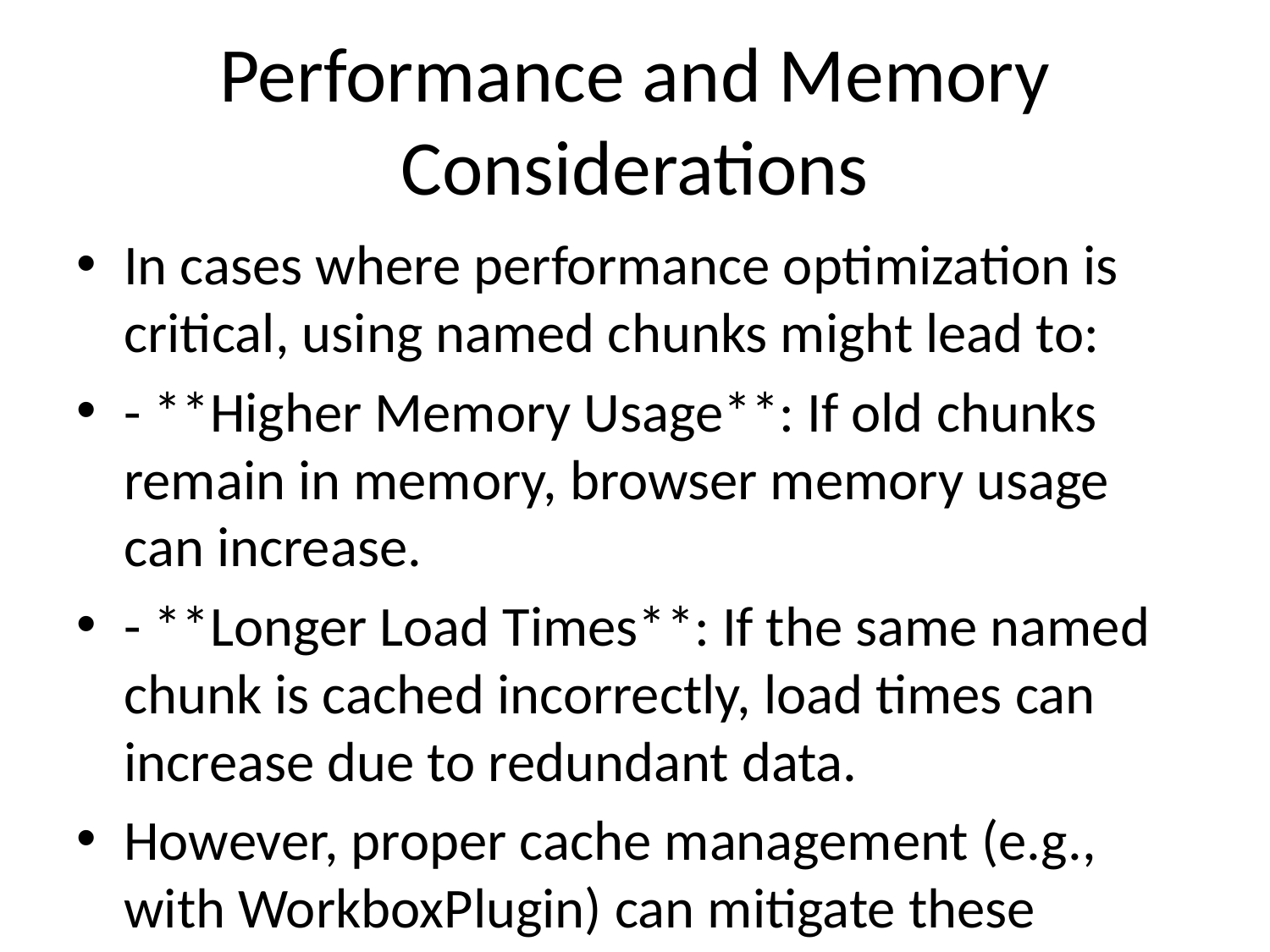

# Performance and Memory Considerations
In cases where performance optimization is critical, using named chunks might lead to:
- **Higher Memory Usage**: If old chunks remain in memory, browser memory usage can increase.
- **Longer Load Times**: If the same named chunk is cached incorrectly, load times can increase due to redundant data.
However, proper cache management (e.g., with WorkboxPlugin) can mitigate these issues.